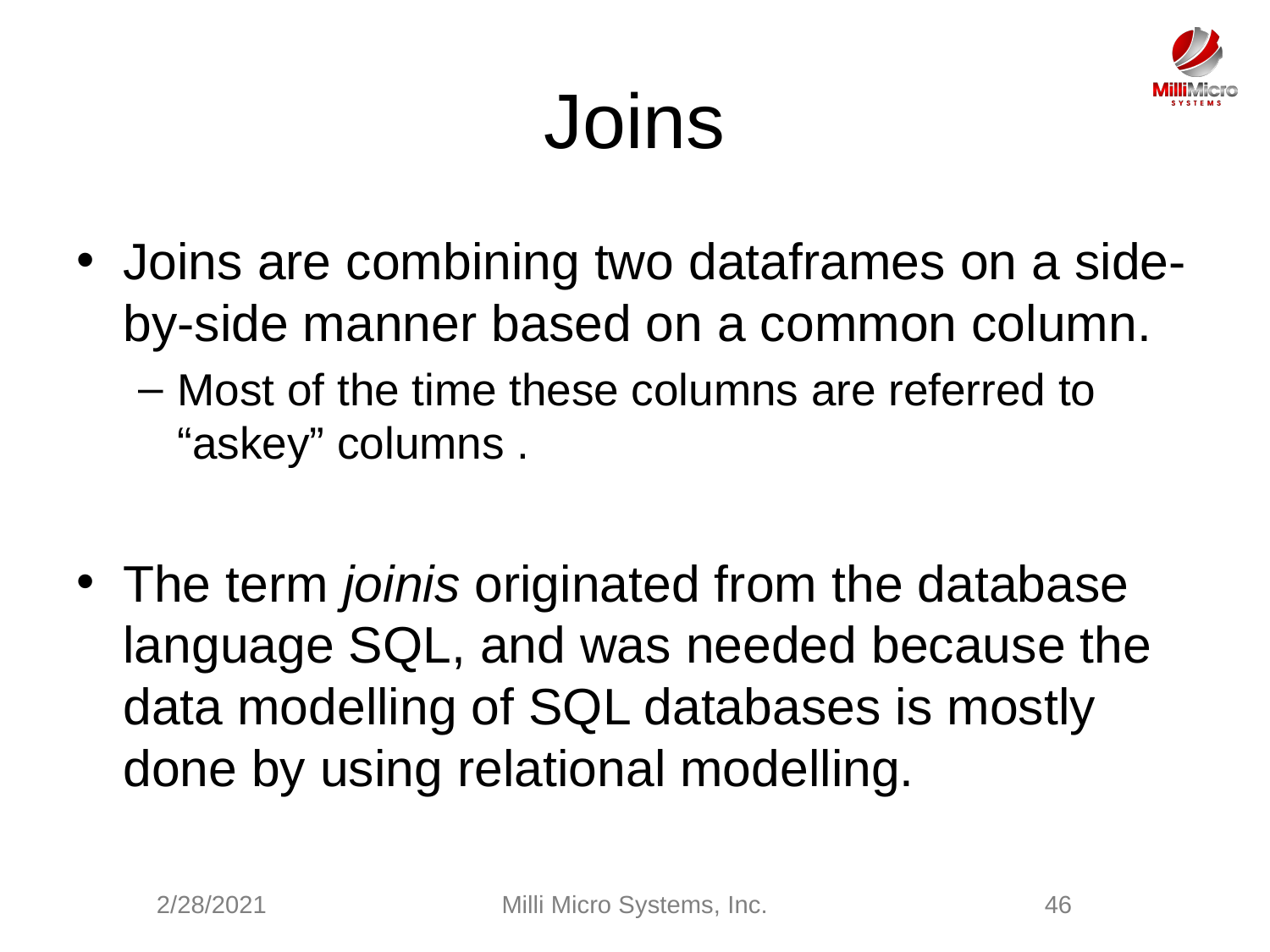

# Joins
Joins are combining two dataframes on a side-by-side manner based on a common column.
Most of the time these columns are referred to “askey” columns .

The term joinis originated from the database language SQL, and was needed because the data modelling of SQL databases is mostly done by using relational modelling.

2/28/2021
Milli Micro Systems, Inc.
46